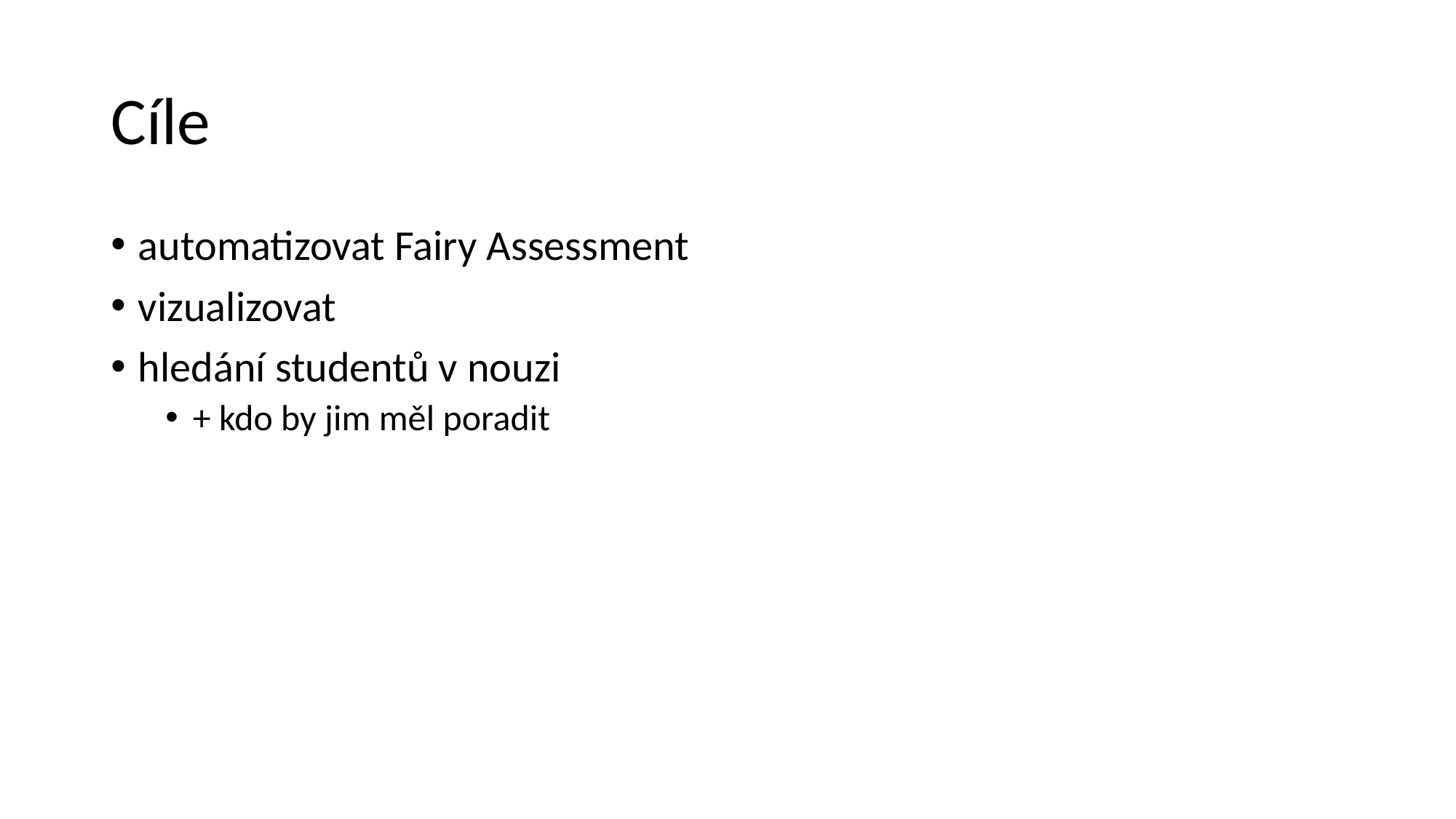

# Cíle
automatizovat Fairy Assessment
vizualizovat
hledání studentů v nouzi
+ kdo by jim měl poradit